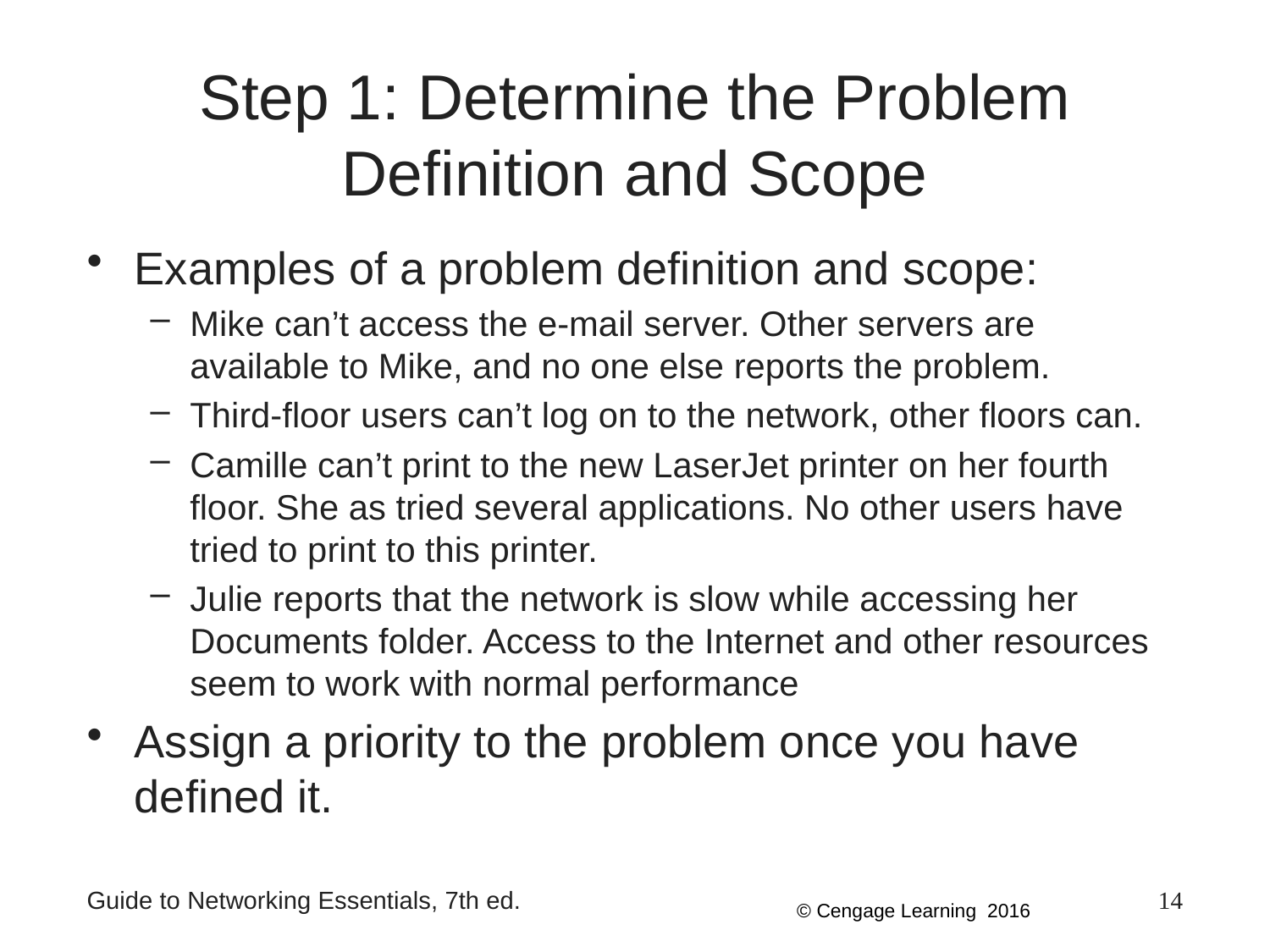

Step 1: Determine the Problem Definition and Scope
Examples of a problem definition and scope:
Mike can’t access the e-mail server. Other servers are available to Mike, and no one else reports the problem.
Third-floor users can’t log on to the network, other floors can.
Camille can’t print to the new LaserJet printer on her fourth floor. She as tried several applications. No other users have tried to print to this printer.
Julie reports that the network is slow while accessing her Documents folder. Access to the Internet and other resources seem to work with normal performance
Assign a priority to the problem once you have defined it.

Guide to Networking Essentials, 7th ed.
14